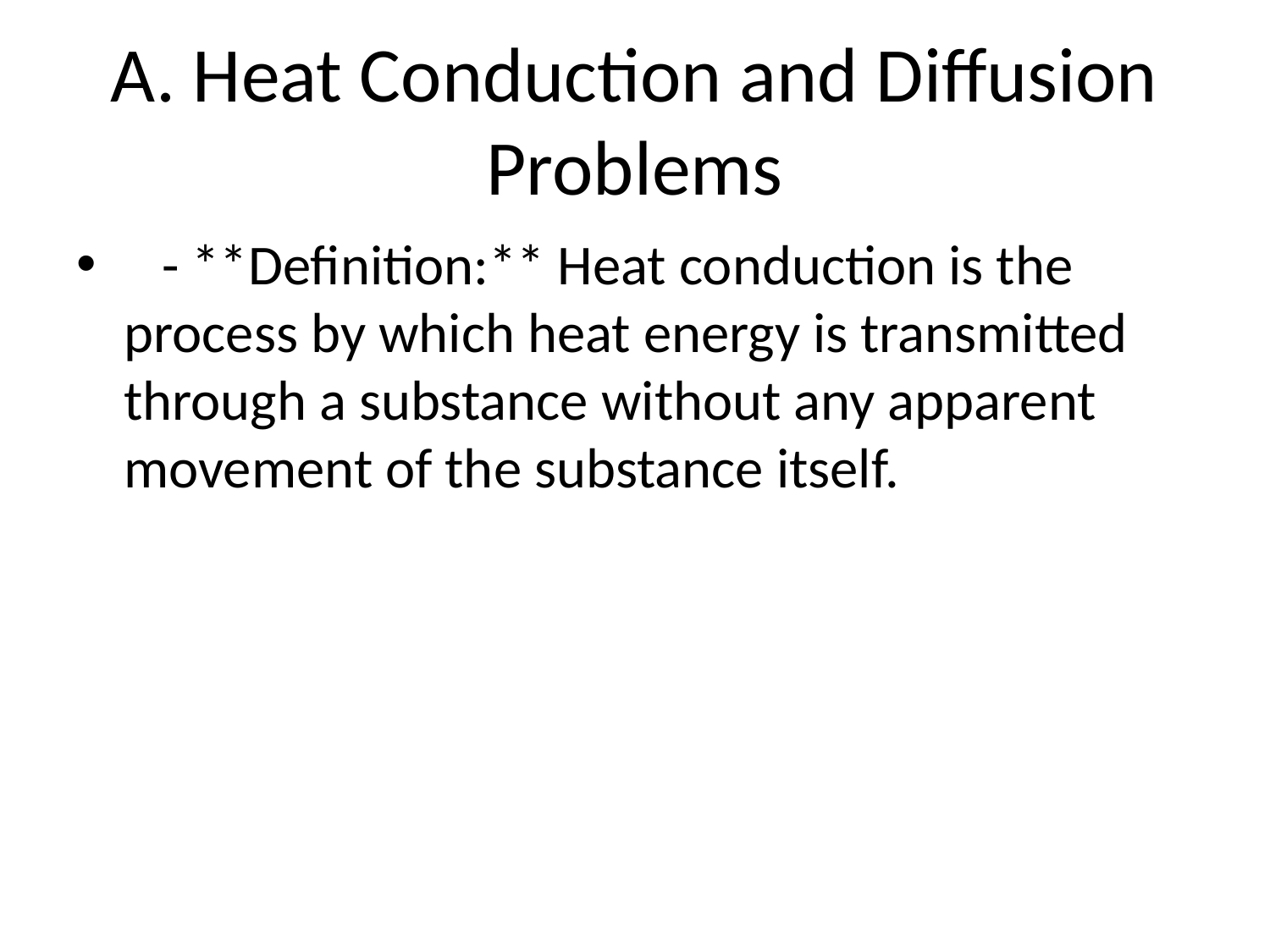

# A. Heat Conduction and Diffusion Problems
   - **Definition:** Heat conduction is the process by which heat energy is transmitted through a substance without any apparent movement of the substance itself.